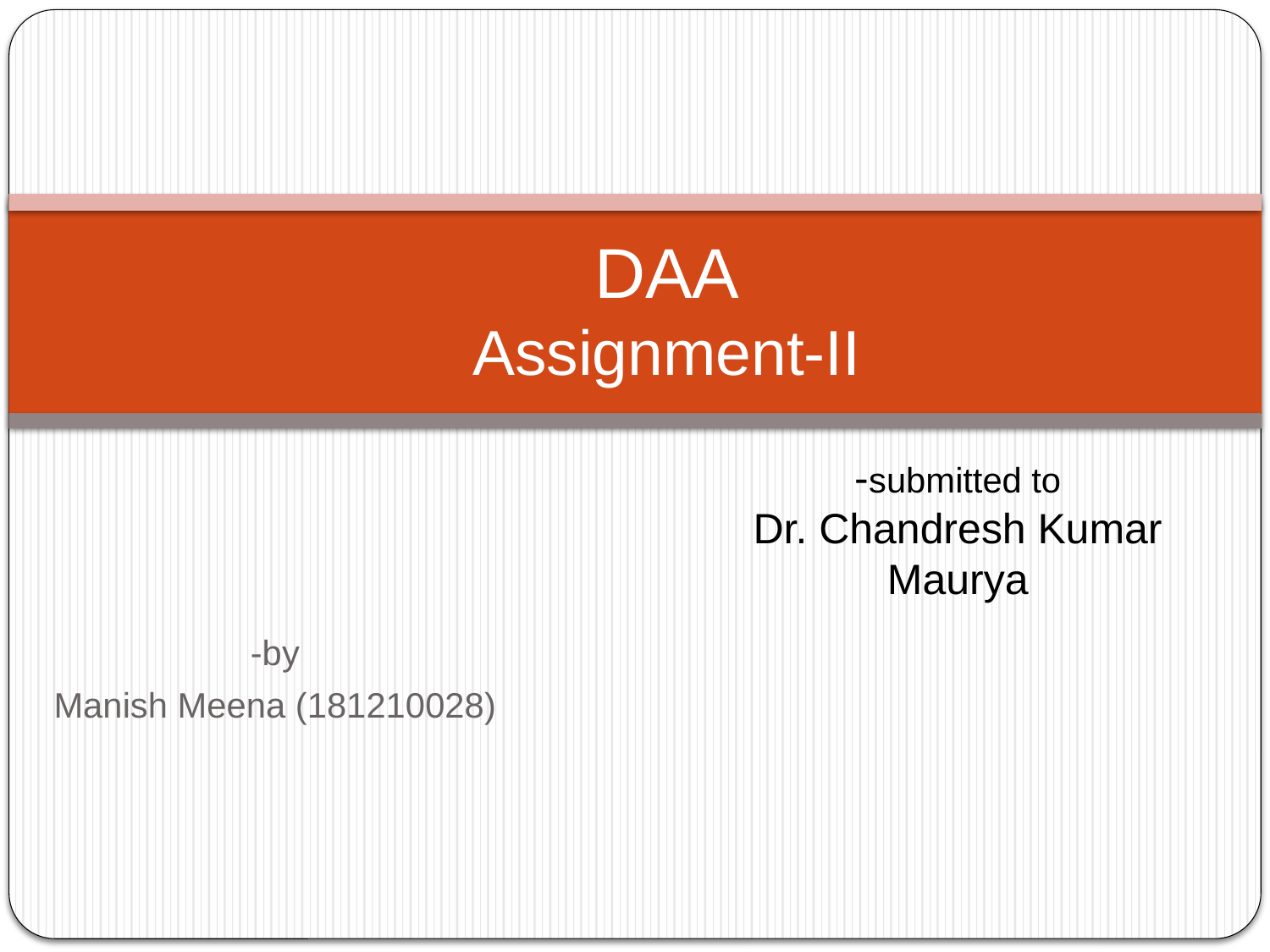

# DAA Assignment-II
-submitted to
Dr. Chandresh Kumar Maurya
-by
Manish Meena (181210028)